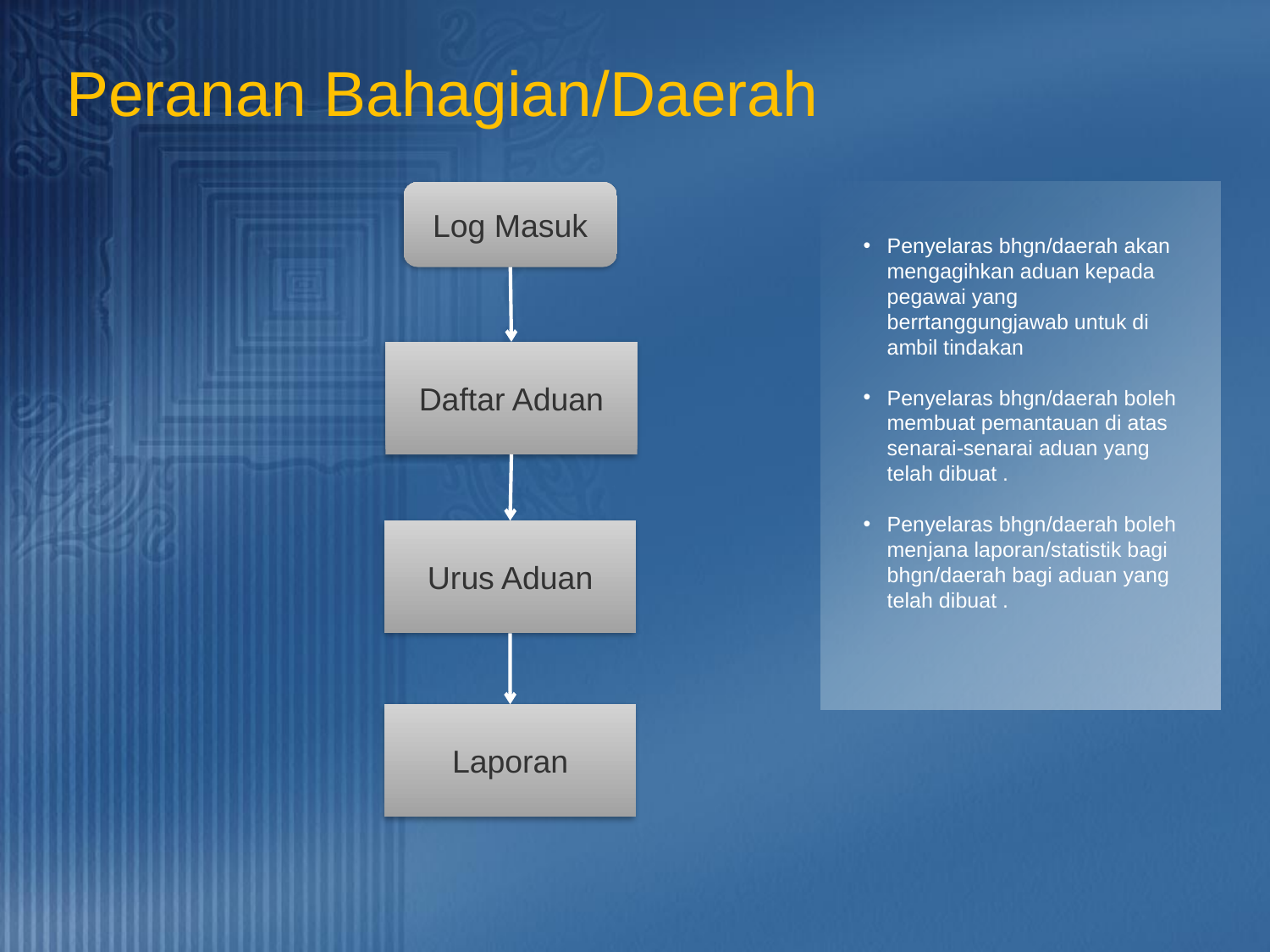

Peranan Bahagian/Daerah

Log Masuk
Penyelaras bhgn/daerah akan mengagihkan aduan kepada pegawai yang berrtanggungjawab untuk di ambil tindakan

Penyelaras bhgn/daerah boleh membuat pemantauan di atas senarai-senarai aduan yang telah dibuat .
Penyelaras bhgn/daerah boleh menjana laporan/statistik bagi bhgn/daerah bagi aduan yang telah dibuat .

Daftar Aduan
Urus Aduan
Laporan